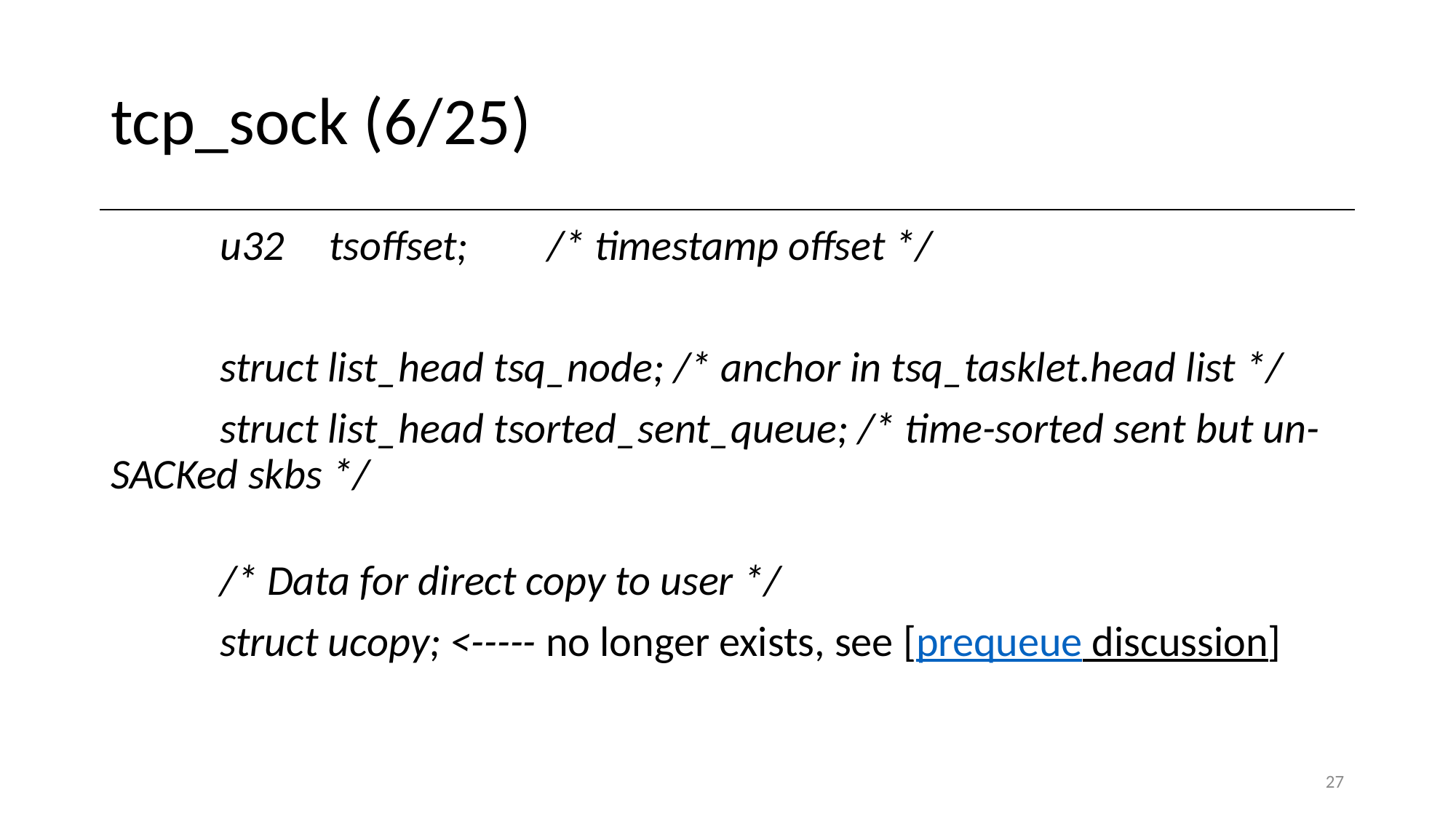

# tcp_sock (6/25)
	u32	tsoffset;	/* timestamp offset */

	struct list_head tsq_node; /* anchor in tsq_tasklet.head list */
	struct list_head tsorted_sent_queue; /* time-sorted sent but un-SACKed skbs */
	/* Data for direct copy to user */
	struct ucopy; <----- no longer exists, see [prequeue discussion]

27